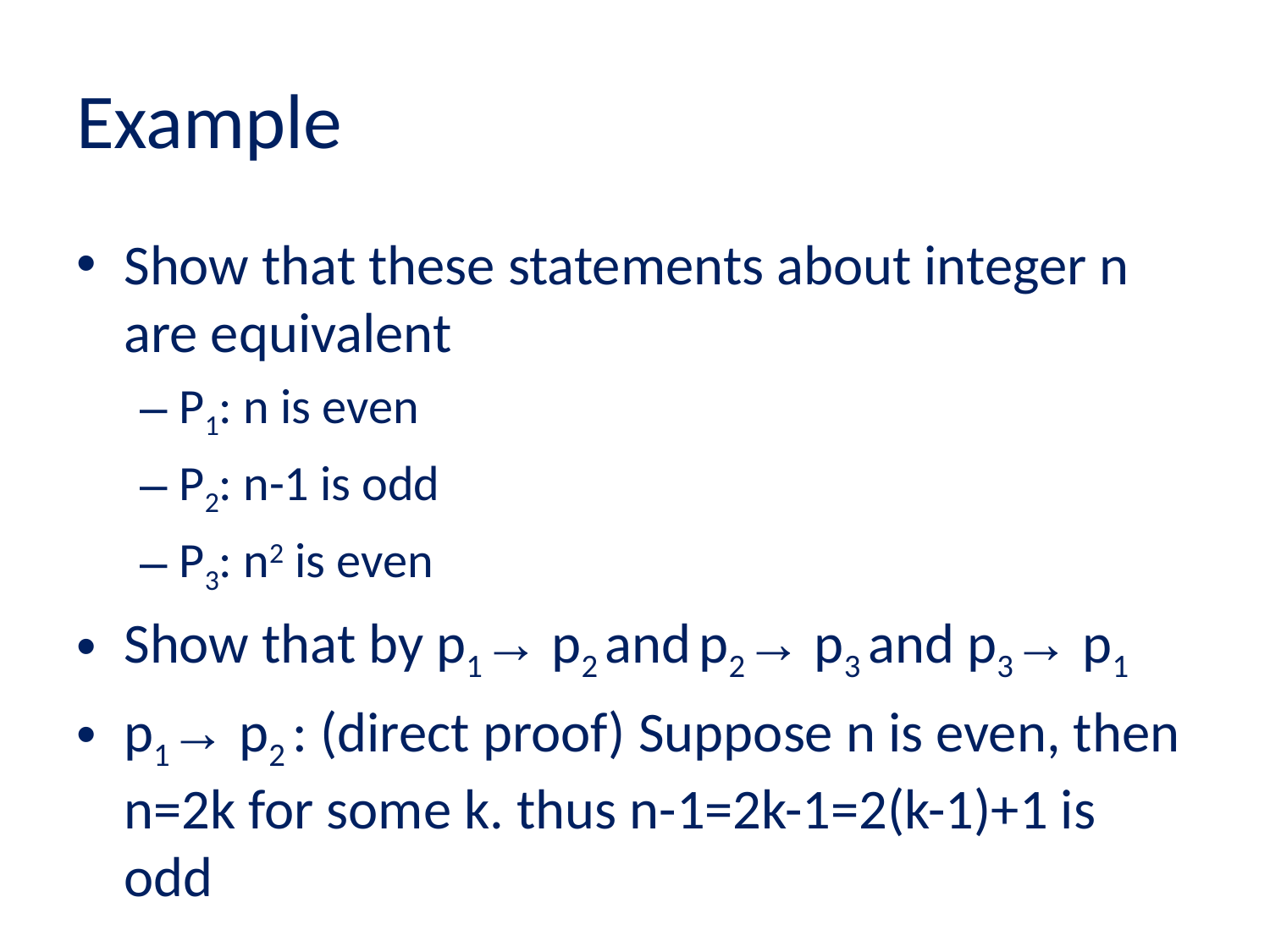

# Example
Show that these statements about integer n are equivalent
P1: n is even
P2: n-1 is odd
P3: n2 is even
Show that by p1→ p2 and p2→ p3 and p3→ p1
p1→ p2 : (direct proof) Suppose n is even, then n=2k for some k. thus n-1=2k-1=2(k-1)+1 is odd
27